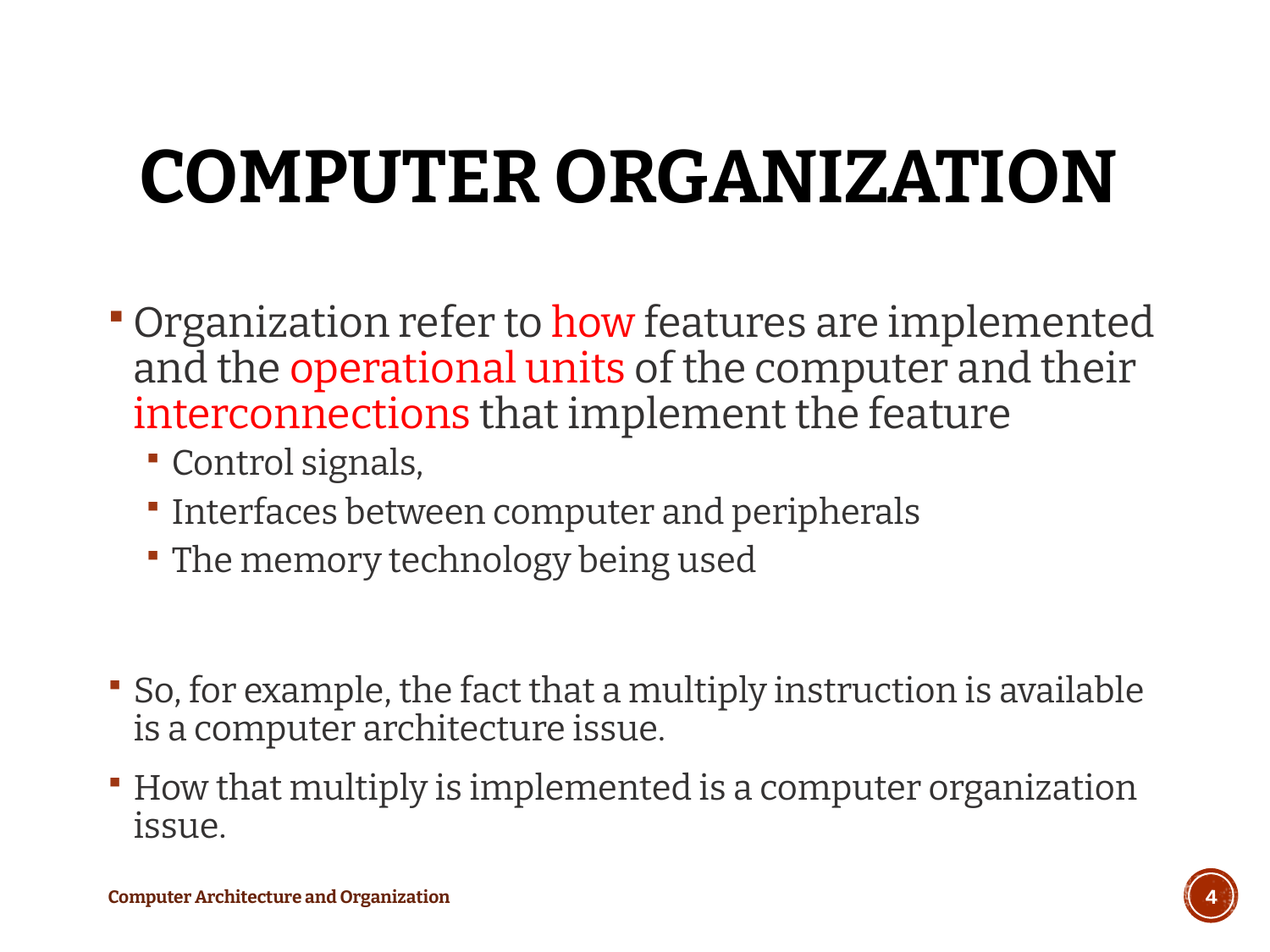

# Computer Organization
Organization refer to how features are implemented and the operational units of the computer and their interconnections that implement the feature
Control signals,
Interfaces between computer and peripherals
The memory technology being used

So, for example, the fact that a multiply instruction is available is a computer architecture issue.
How that multiply is implemented is a computer organization issue.
Computer Architecture and Organization
4